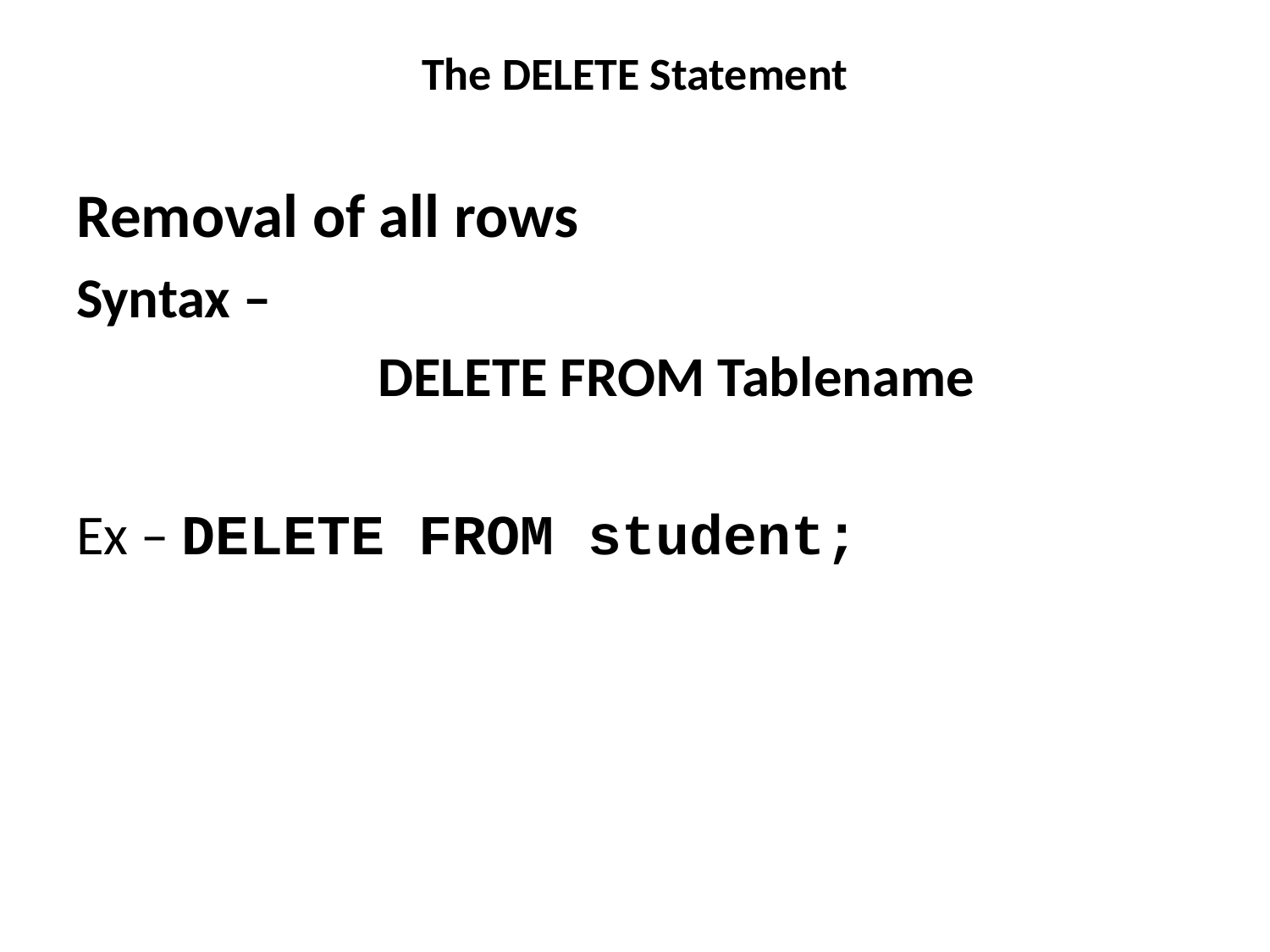

# The DELETE Statement
Removal of all rows
Syntax –
			DELETE FROM Tablename

Ex – DELETE FROM student;